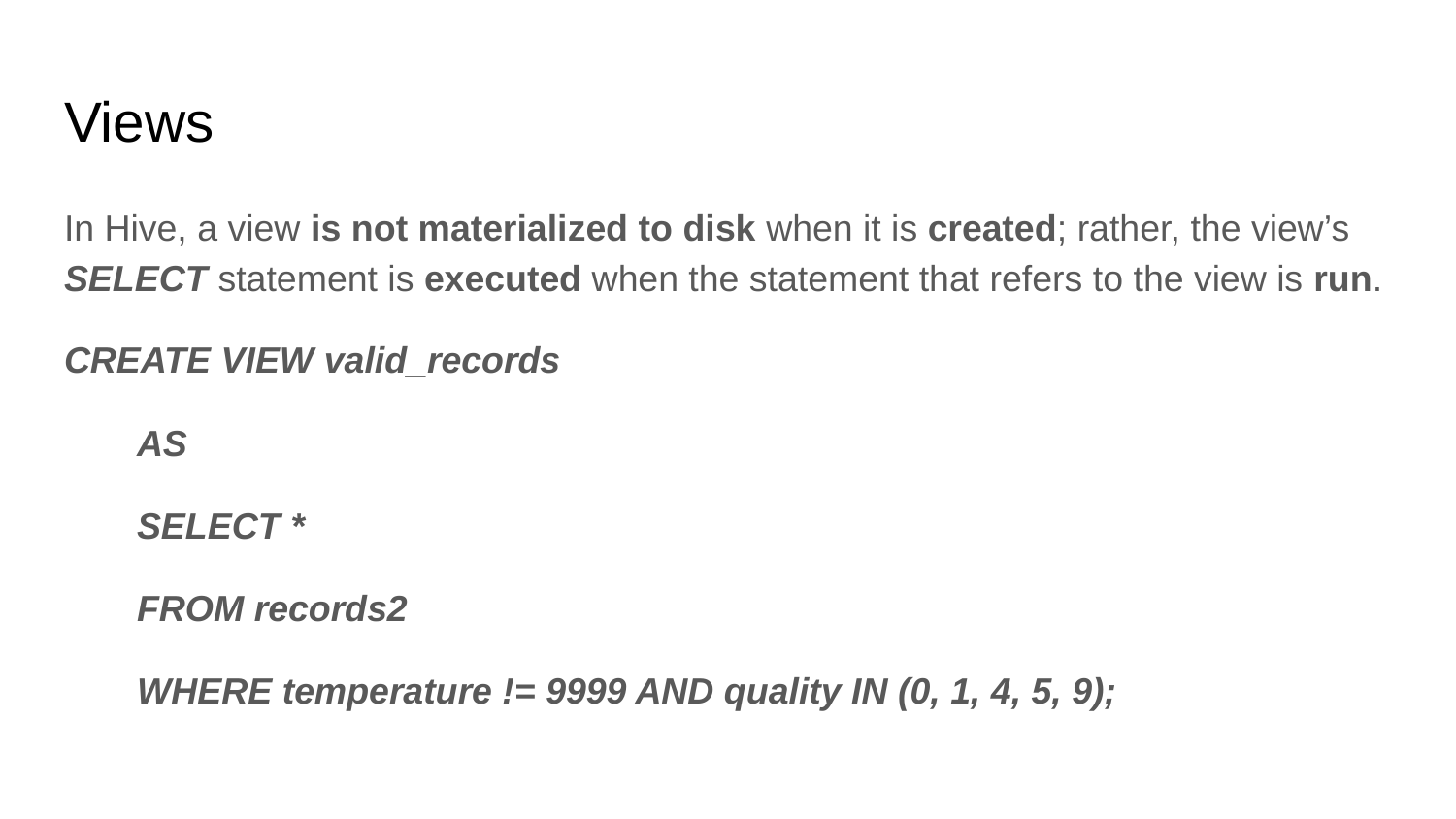

# Views
In Hive, a view is not materialized to disk when it is created; rather, the view’s SELECT statement is executed when the statement that refers to the view is run.
CREATE VIEW valid_records
AS
SELECT *
FROM records2
WHERE temperature != 9999 AND quality IN (0, 1, 4, 5, 9);